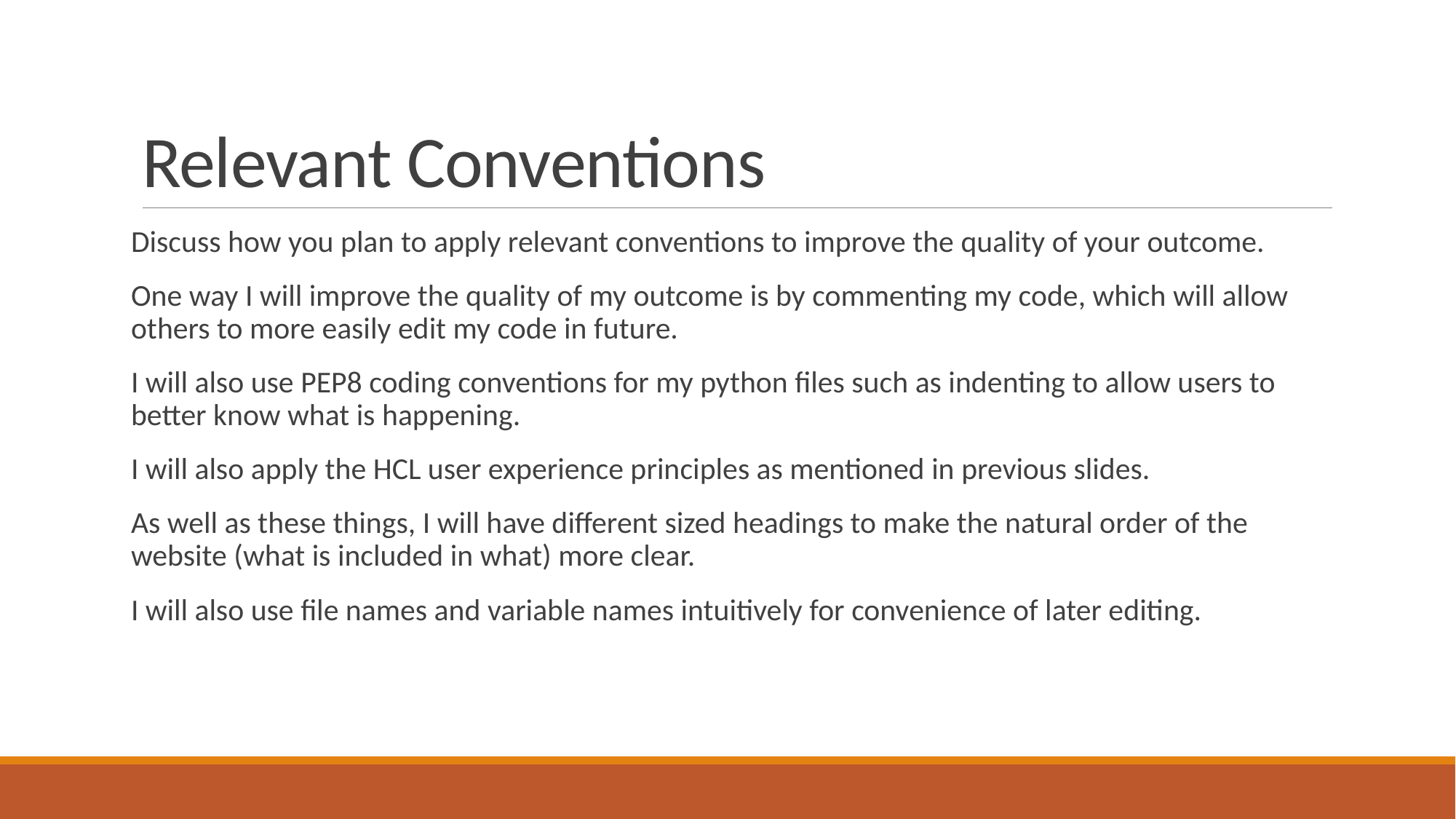

# Relevant Conventions
Discuss how you plan to apply relevant conventions to improve the quality of your outcome.
One way I will improve the quality of my outcome is by commenting my code, which will allow others to more easily edit my code in future.
I will also use PEP8 coding conventions for my python files such as indenting to allow users to better know what is happening.
I will also apply the HCL user experience principles as mentioned in previous slides.
As well as these things, I will have different sized headings to make the natural order of the website (what is included in what) more clear.
I will also use file names and variable names intuitively for convenience of later editing.